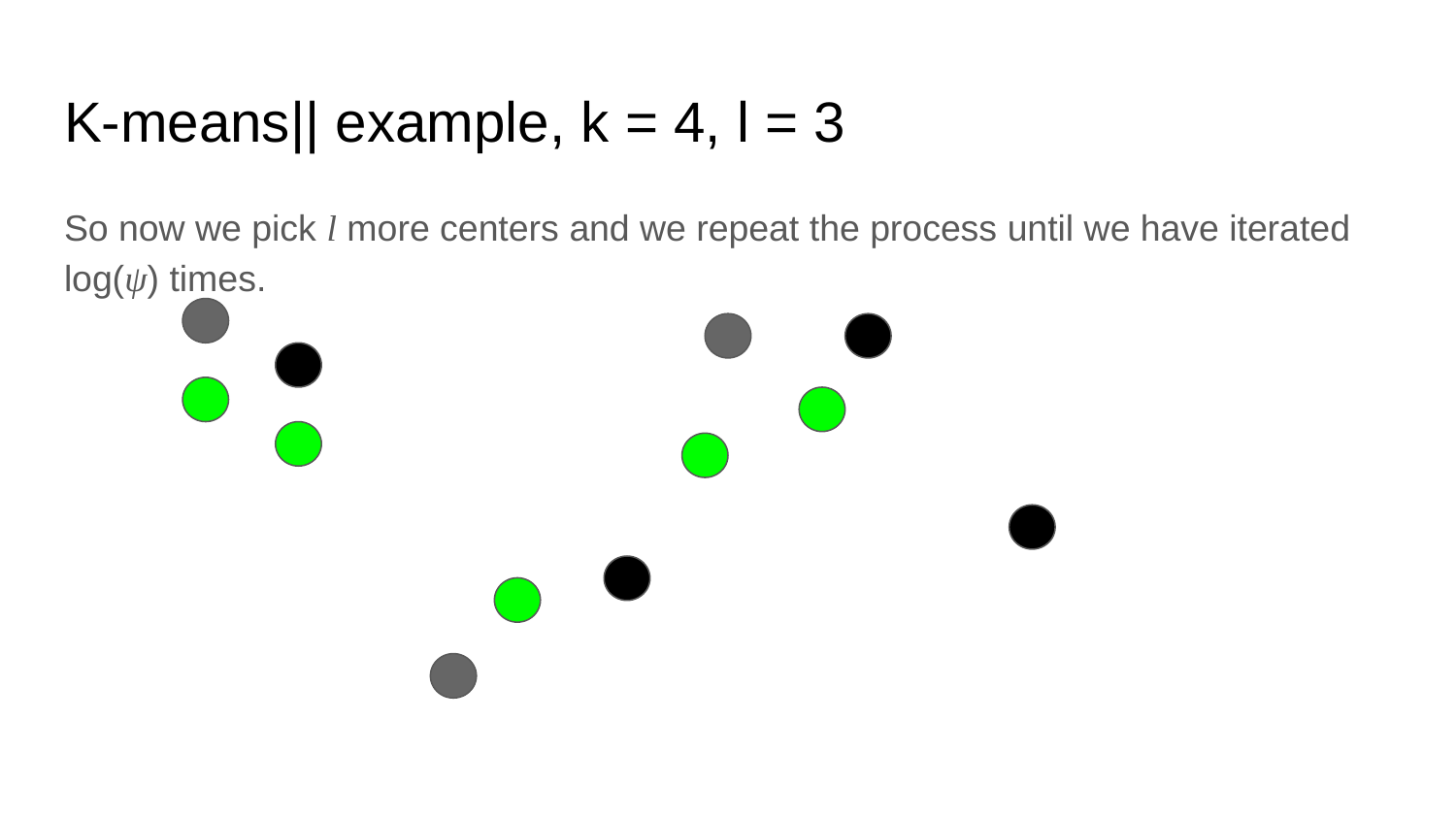

# K-means|| example, k = 4, l = 3

So now we pick l more centers and we repeat the process until we have iterated log(ψ) times.